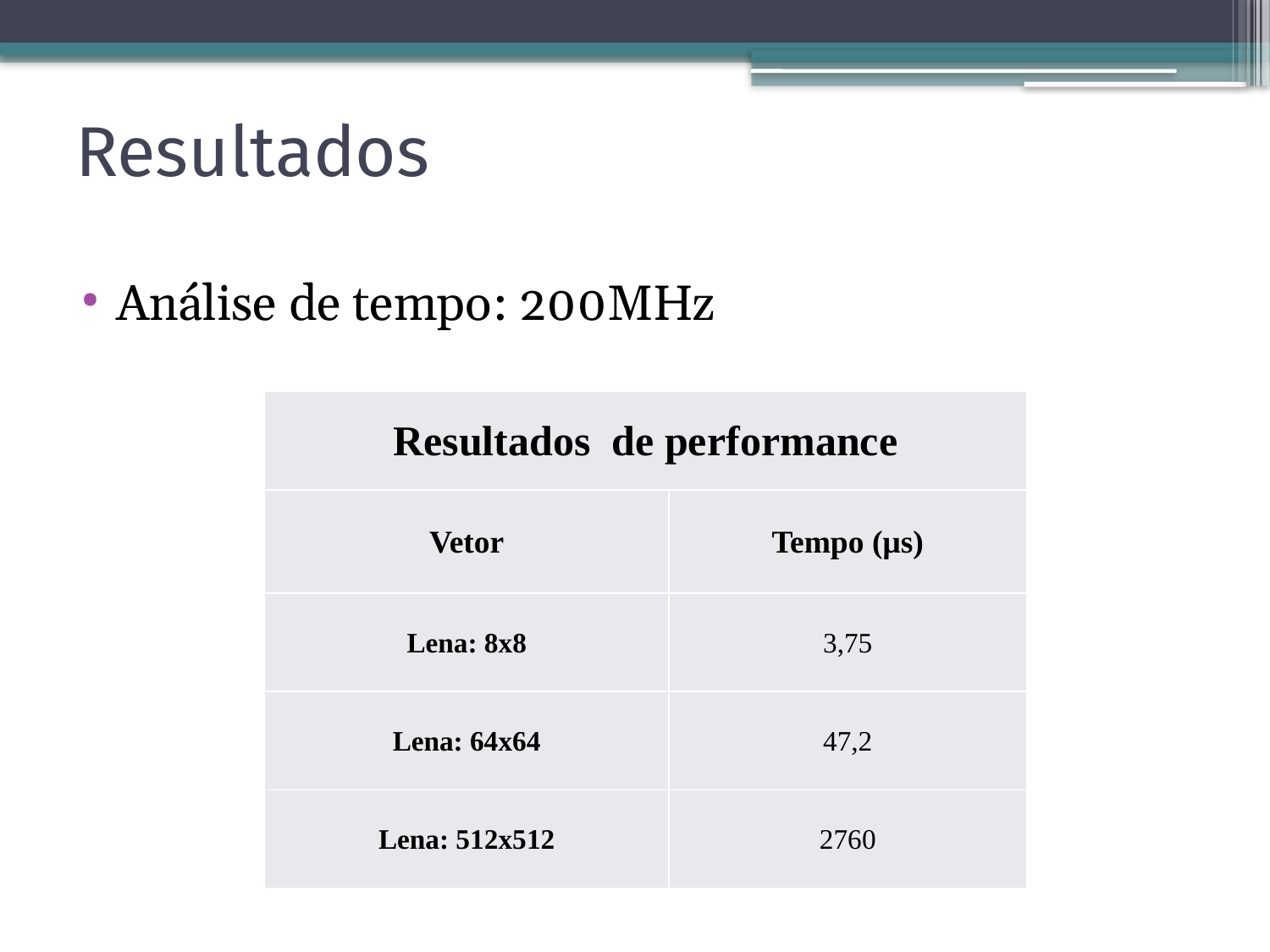

# Resultados
Análise de tempo: 200MHz

| Resultados de performance |  |
| --- | --- |
| Vetor | Tempo (µs) |
| Lena: 8x8 | 3,75 |
| Lena: 64x64 | 47,2 |
| Lena: 512x512 | 2760 |